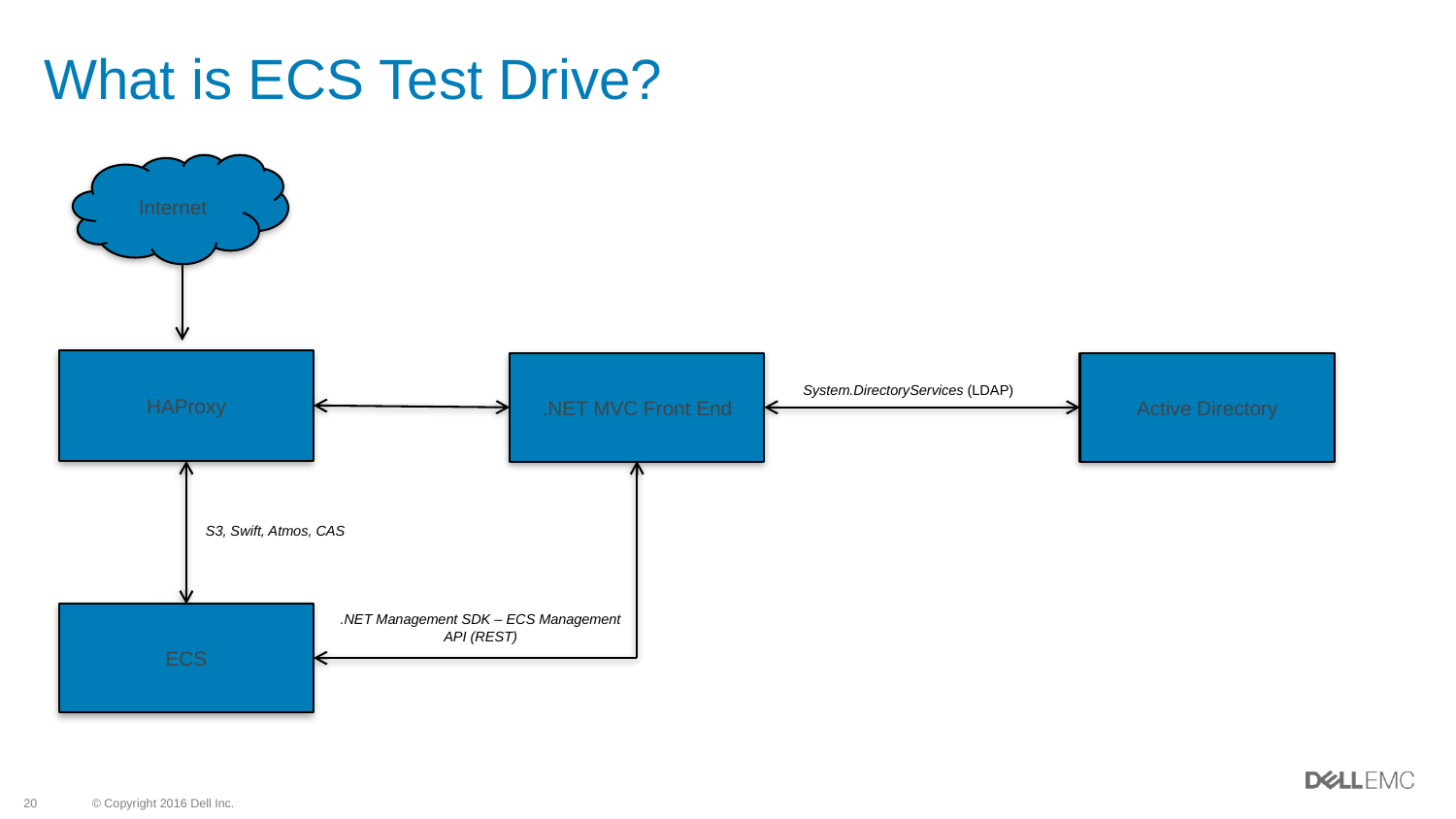

# What is ECS Test Drive?
Internet

HAProxy
.NET MVC Front End
Active Directory
System.DirectoryServices (LDAP)
S3, Swift, Atmos, CAS
.NET Management SDK – ECS Management API (REST)
ECS